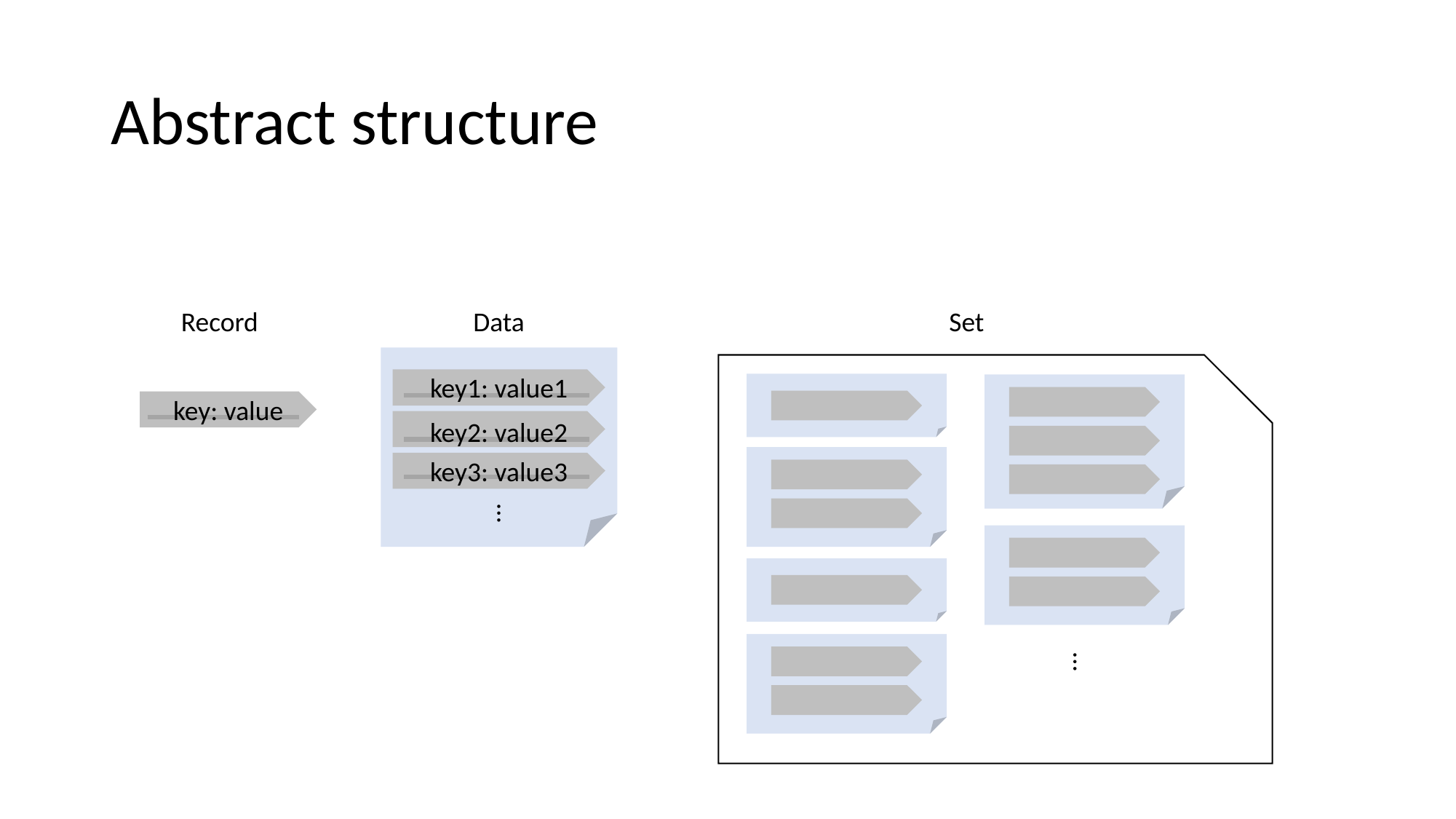

# Abstract structure
Record
Data
Set

key1: value1

key: value

key2: value2

key3: value3

…

…